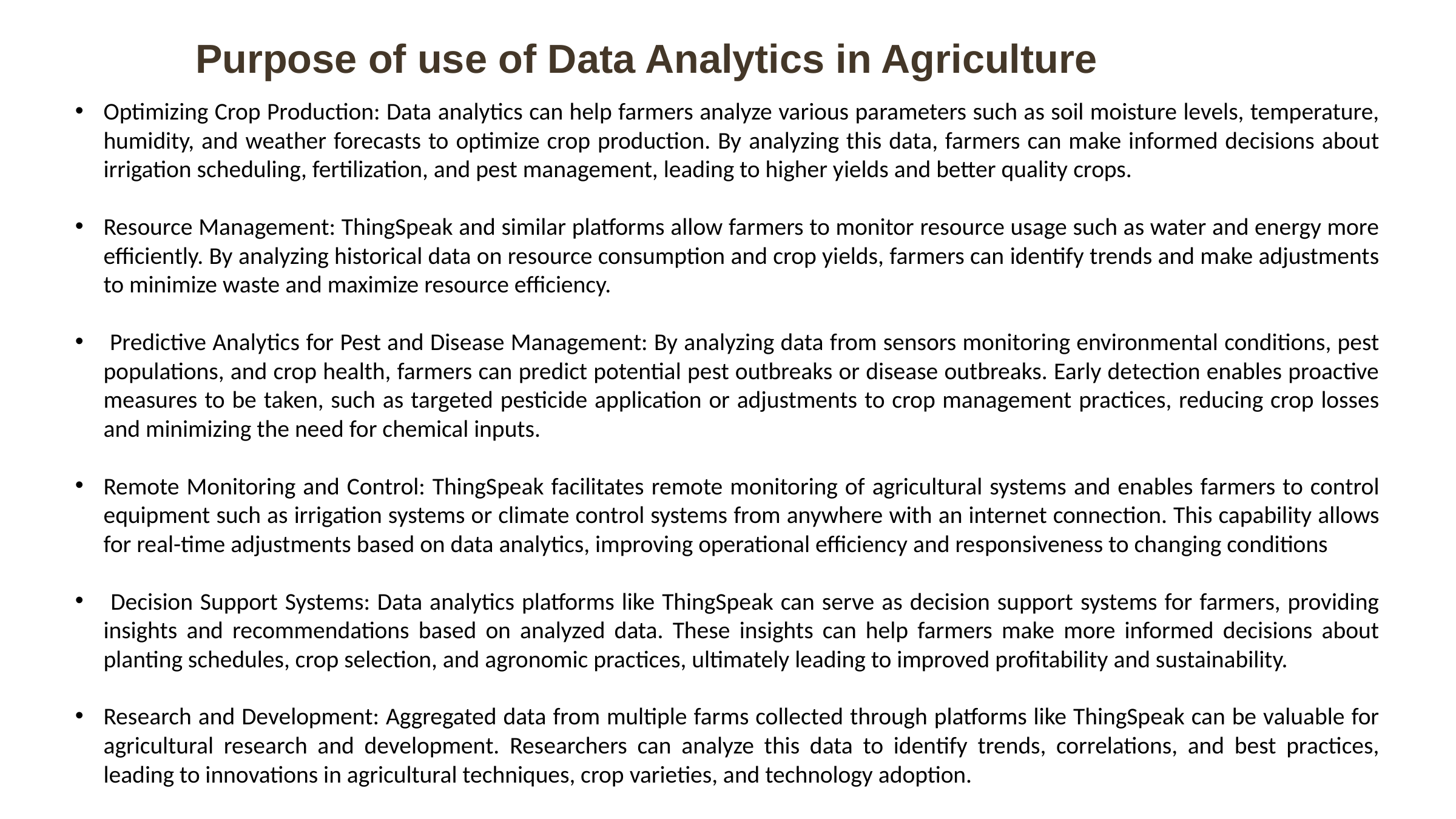

Purpose of use of Data Analytics in Agriculture

Optimizing Crop Production: Data analytics can help farmers analyze various parameters such as soil moisture levels, temperature, humidity, and weather forecasts to optimize crop production. By analyzing this data, farmers can make informed decisions about irrigation scheduling, fertilization, and pest management, leading to higher yields and better quality crops.

Resource Management: ThingSpeak and similar platforms allow farmers to monitor resource usage such as water and energy more efficiently. By analyzing historical data on resource consumption and crop yields, farmers can identify trends and make adjustments to minimize waste and maximize resource efficiency.

 Predictive Analytics for Pest and Disease Management: By analyzing data from sensors monitoring environmental conditions, pest populations, and crop health, farmers can predict potential pest outbreaks or disease outbreaks. Early detection enables proactive measures to be taken, such as targeted pesticide application or adjustments to crop management practices, reducing crop losses and minimizing the need for chemical inputs.

Remote Monitoring and Control: ThingSpeak facilitates remote monitoring of agricultural systems and enables farmers to control equipment such as irrigation systems or climate control systems from anywhere with an internet connection. This capability allows for real-time adjustments based on data analytics, improving operational efficiency and responsiveness to changing conditions

 Decision Support Systems: Data analytics platforms like ThingSpeak can serve as decision support systems for farmers, providing insights and recommendations based on analyzed data. These insights can help farmers make more informed decisions about planting schedules, crop selection, and agronomic practices, ultimately leading to improved profitability and sustainability.

Research and Development: Aggregated data from multiple farms collected through platforms like ThingSpeak can be valuable for agricultural research and development. Researchers can analyze this data to identify trends, correlations, and best practices, leading to innovations in agricultural techniques, crop varieties, and technology adoption.